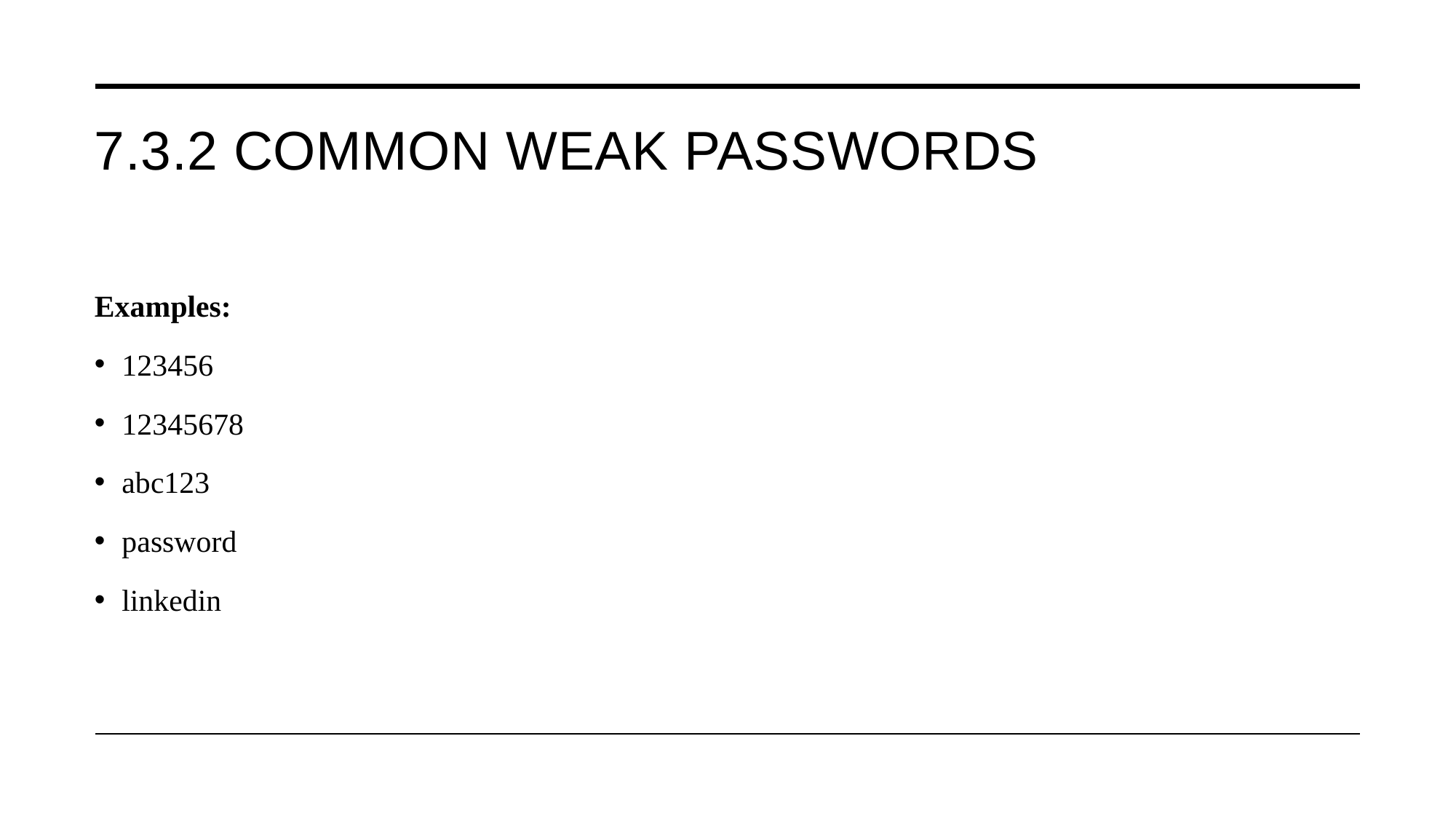

# 7.3.2 Common Weak Passwords
Examples:
123456
12345678
abc123
password
linkedin